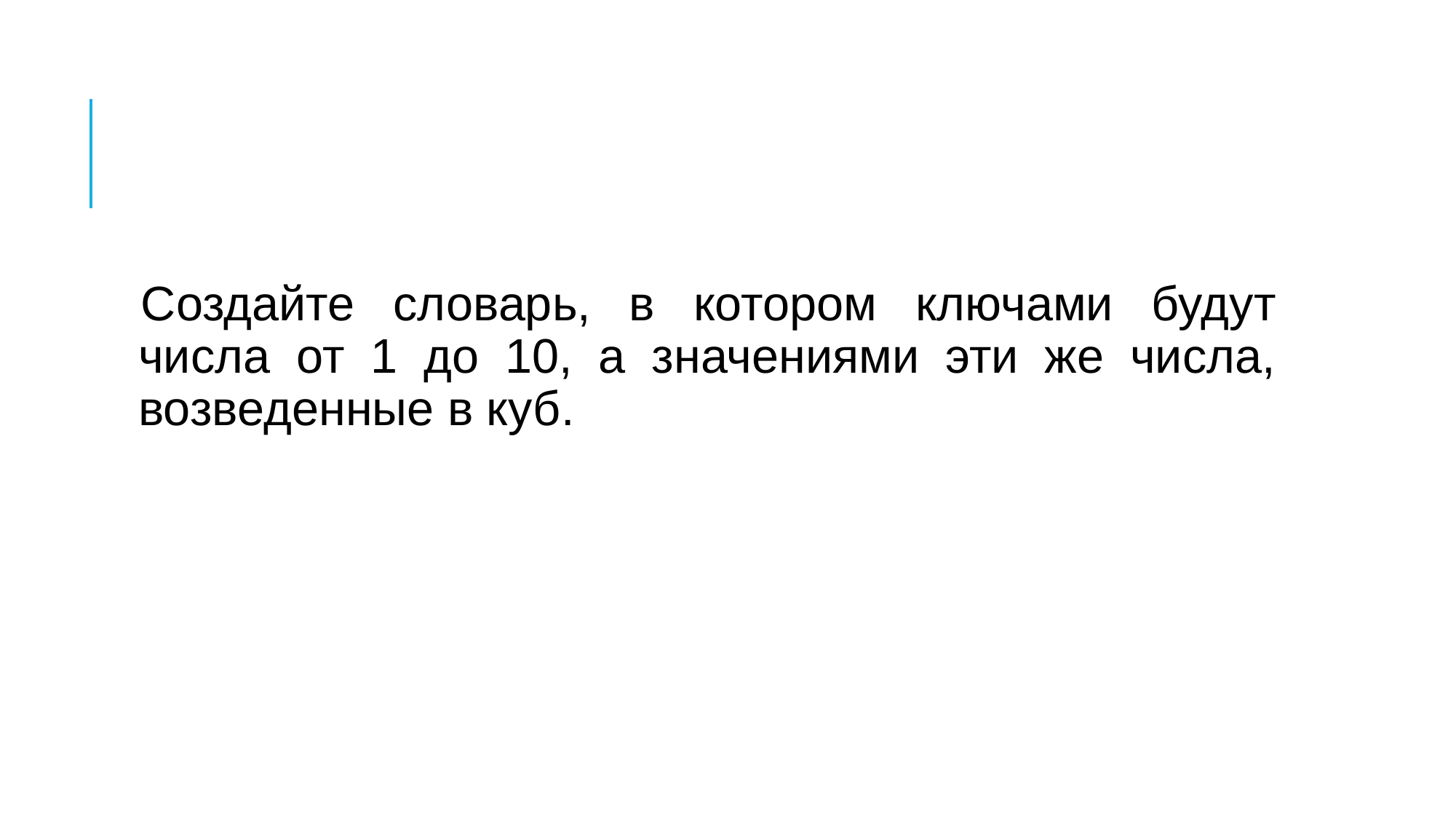

#
Создайте словарь, в котором ключами будут числа от 1 до 10, а значениями эти же числа, возведенные в куб.